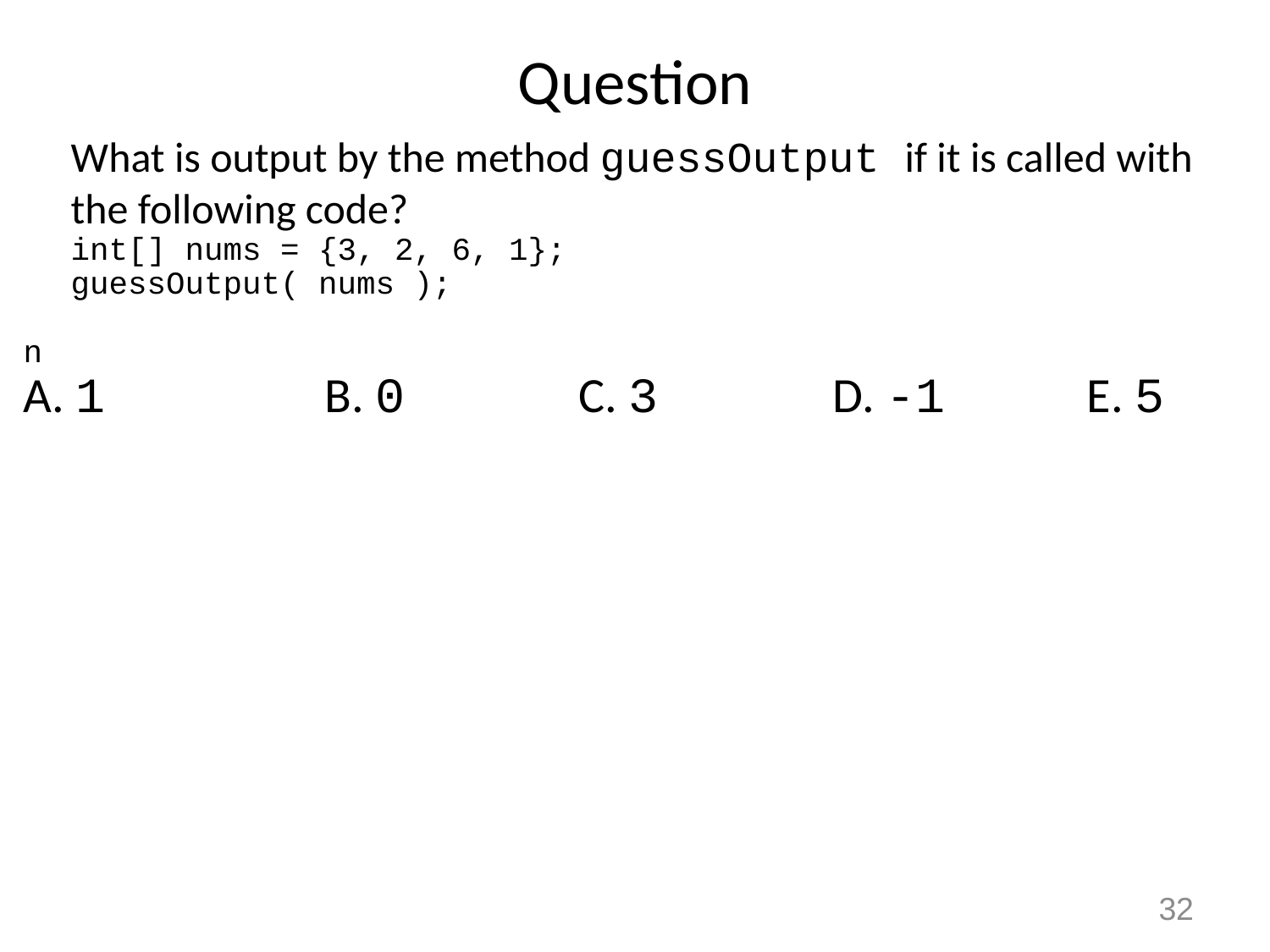

# Question
	What is output by the method guessOutput if it is called with the following code?
	int[] nums = {3, 2, 6, 1};
guessOutput( nums );

n
A. 1		B. 0		C. 3		D. -1		E. 5
32